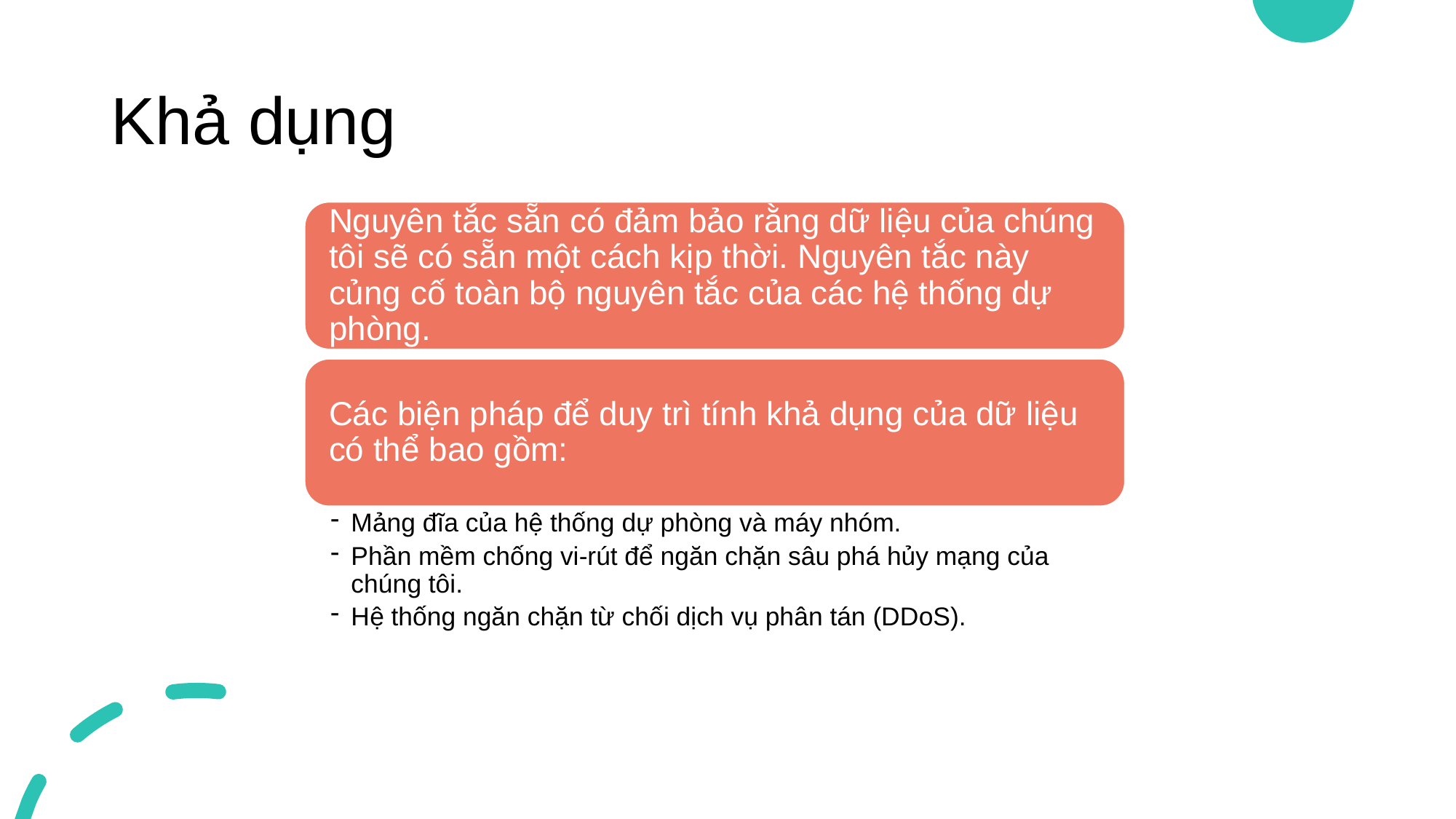

# Khả dụng
Nguyên tắc sẵn có đảm bảo rằng dữ liệu của chúng tôi sẽ có sẵn một cách kịp thời. Nguyên tắc này củng cố toàn bộ nguyên tắc của các hệ thống dự phòng.
Các biện pháp để duy trì tính khả dụng của dữ liệu có thể bao gồm:
Mảng đĩa của hệ thống dự phòng và máy nhóm.
Phần mềm chống vi-rút để ngăn chặn sâu phá hủy mạng của chúng tôi.
Hệ thống ngăn chặn từ chối dịch vụ phân tán (DDoS).